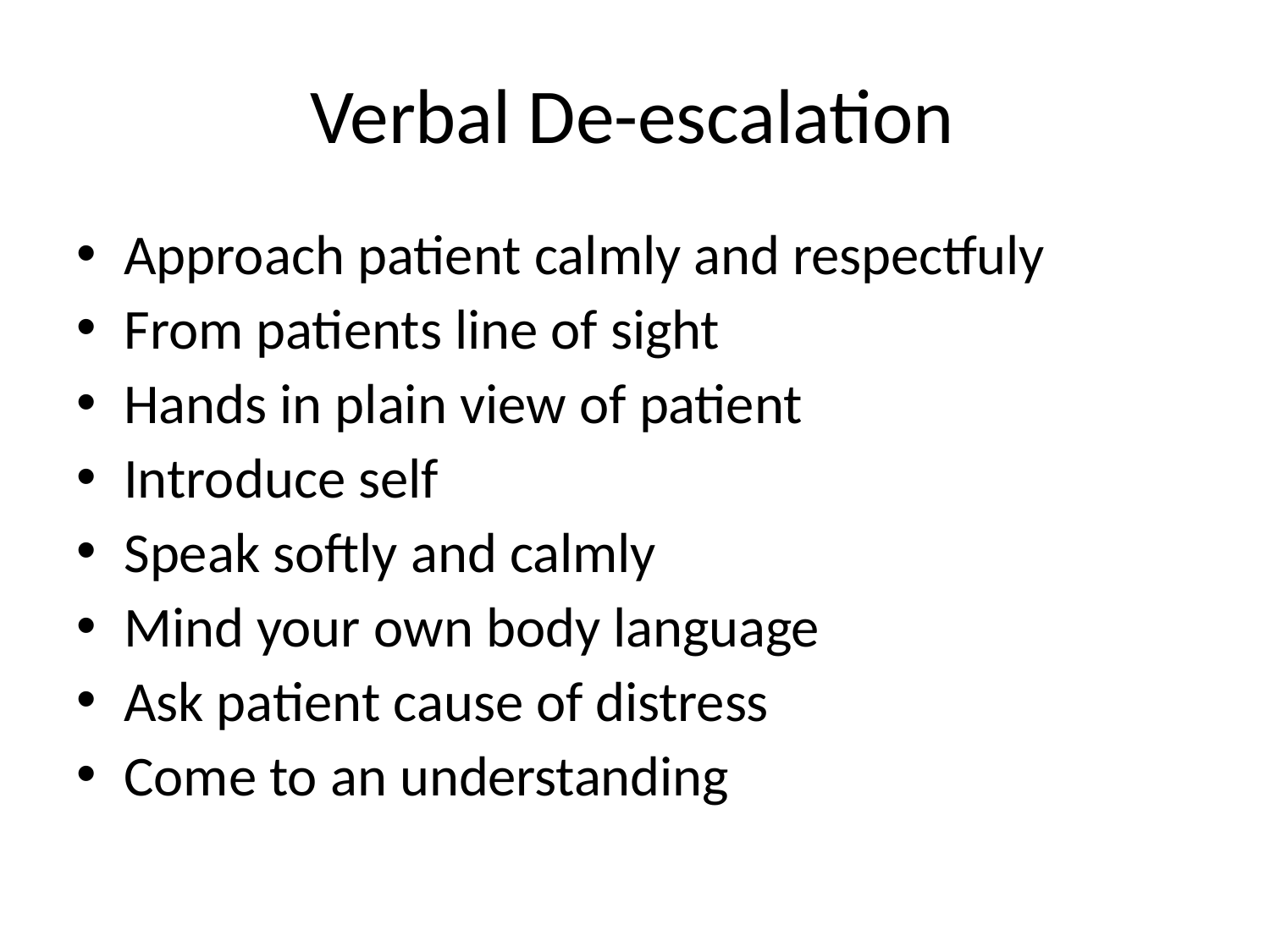

# Verbal De-escalation
Approach patient calmly and respectfuly
From patients line of sight
Hands in plain view of patient
Introduce self
Speak softly and calmly
Mind your own body language
Ask patient cause of distress
Come to an understanding